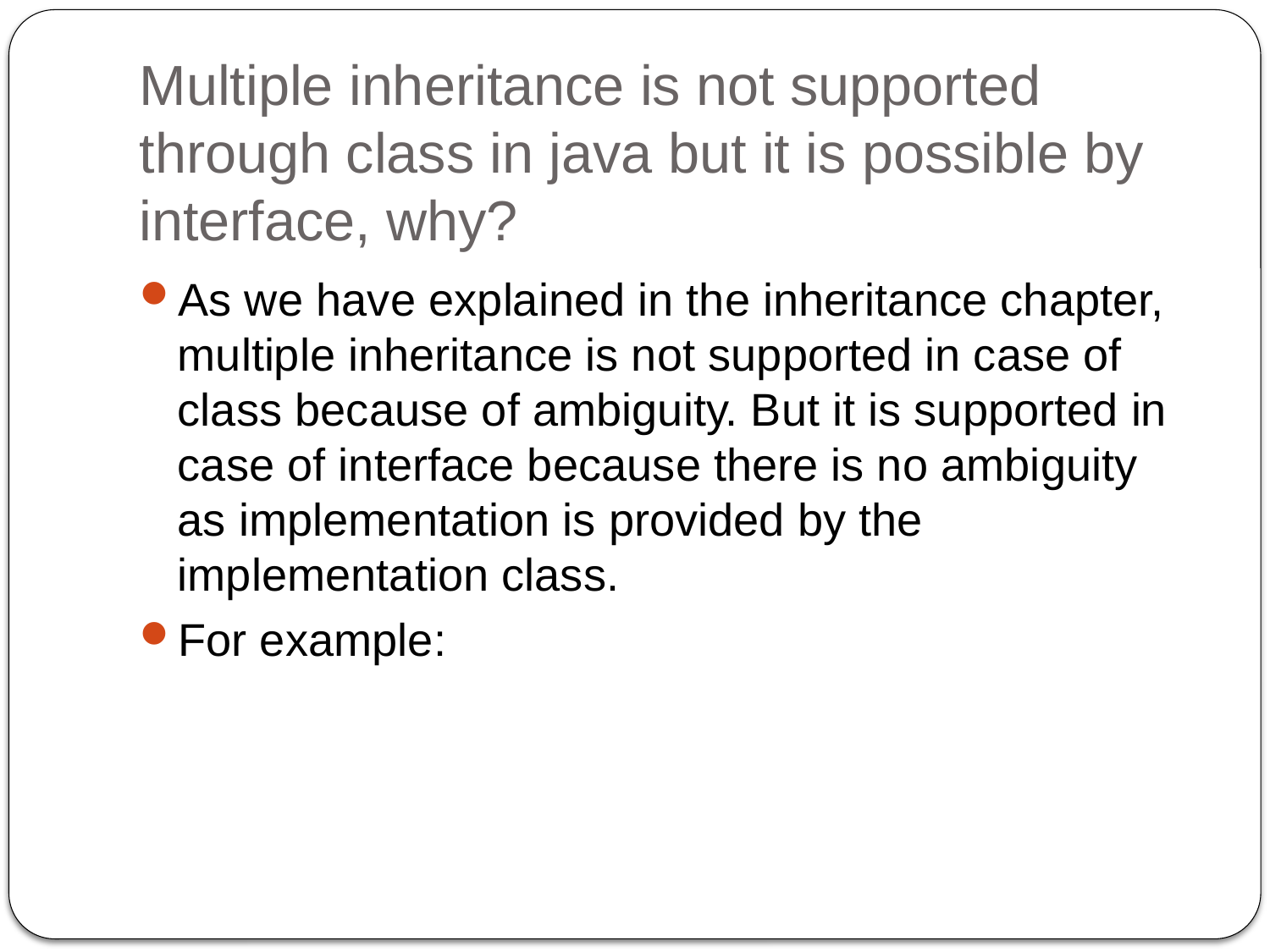

# Multiple inheritance is not supported through class in java but it is possible by interface, why?
As we have explained in the inheritance chapter, multiple inheritance is not supported in case of class because of ambiguity. But it is supported in case of interface because there is no ambiguity as implementation is provided by the implementation class.
For example: